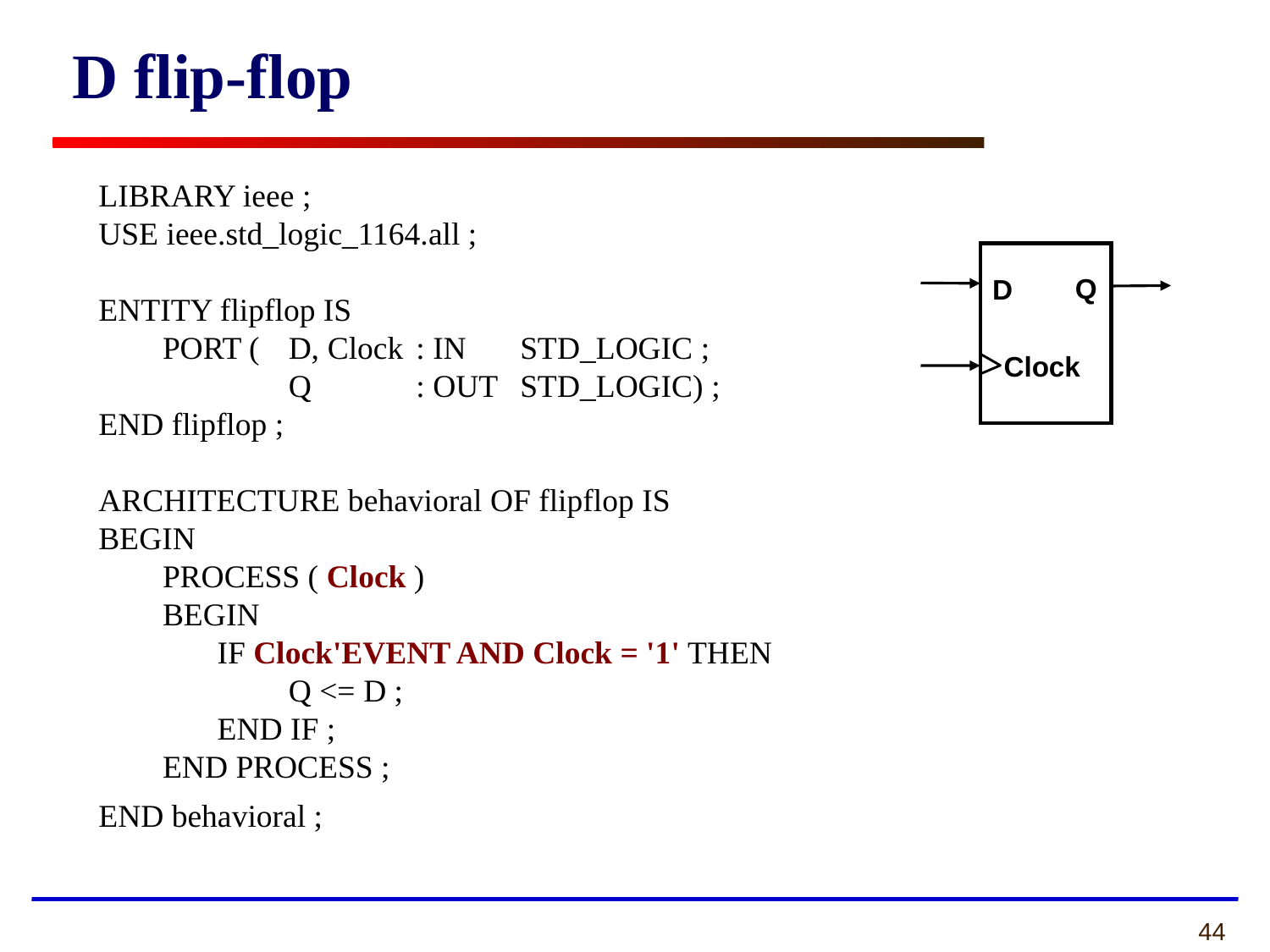

D flip-flop
LIBRARY ieee ;
USE ieee.std_logic_1164.all ;

ENTITY flipflop IS
	PORT ( 	D, Clock	: IN	STD_LOGIC ;
			Q		: OUT	STD_LOGIC) ;
END flipflop ;

ARCHITECTURE behavioral OF flipflop IS
BEGIN
	PROCESS ( Clock )
	BEGIN
		IF Clock'EVENT AND Clock = '1' THEN
			Q <= D ;
		END IF ;
	END PROCESS ;
END behavioral ;

Q
D

Clock